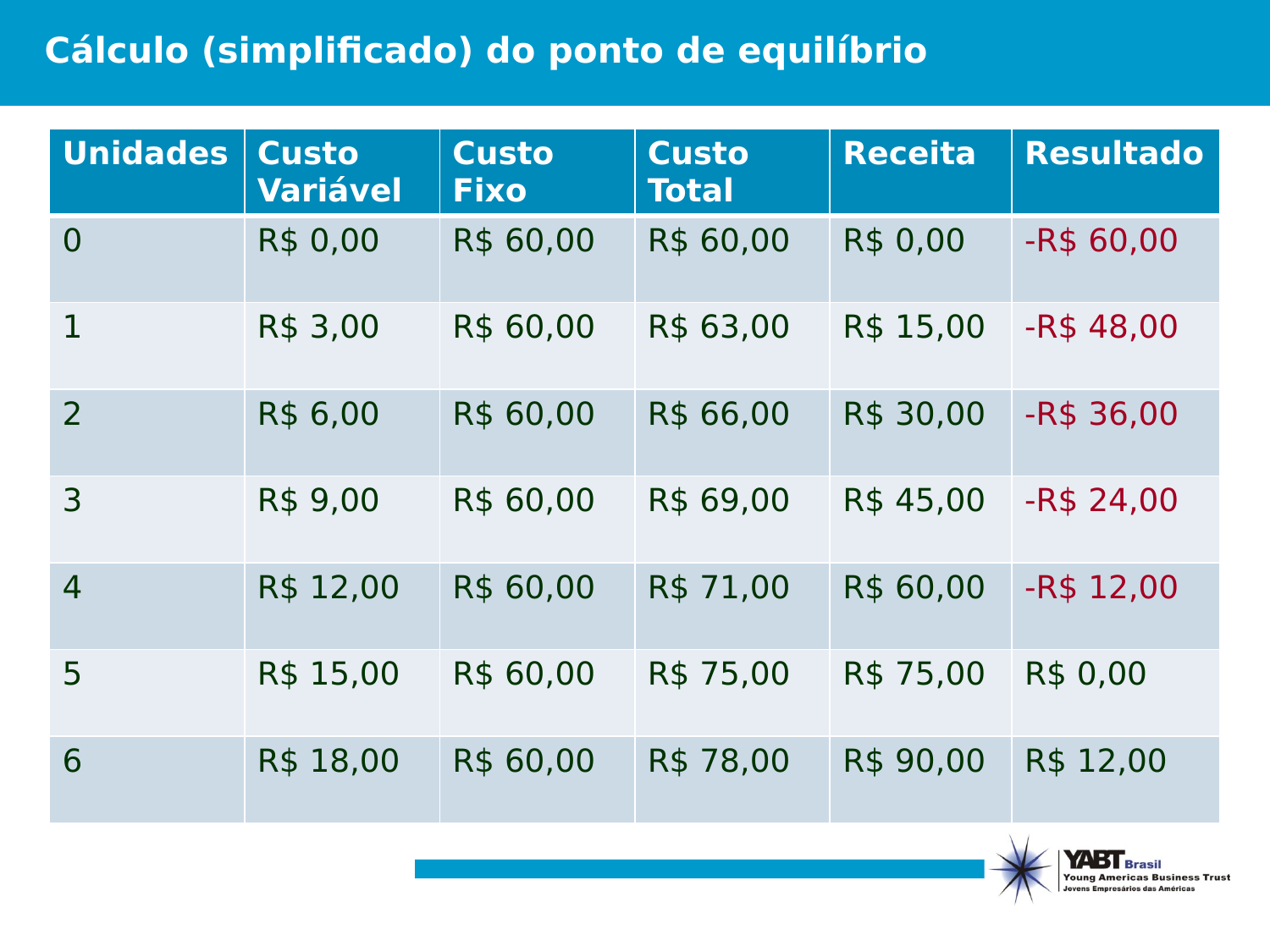

# Cálculo (simplificado) do ponto de equilíbrio
| Unidades | Custo Variável | Custo Fixo | Custo Total | Receita | Resultado |
| --- | --- | --- | --- | --- | --- |
| 0 | R$ 0,00 | R$ 60,00 | R$ 60,00 | R$ 0,00 | -R$ 60,00 |
| 1 | R$ 3,00 | R$ 60,00 | R$ 63,00 | R$ 15,00 | -R$ 48,00 |
| 2 | R$ 6,00 | R$ 60,00 | R$ 66,00 | R$ 30,00 | -R$ 36,00 |
| 3 | R$ 9,00 | R$ 60,00 | R$ 69,00 | R$ 45,00 | -R$ 24,00 |
| 4 | R$ 12,00 | R$ 60,00 | R$ 71,00 | R$ 60,00 | -R$ 12,00 |
| 5 | R$ 15,00 | R$ 60,00 | R$ 75,00 | R$ 75,00 | R$ 0,00 |
| 6 | R$ 18,00 | R$ 60,00 | R$ 78,00 | R$ 90,00 | R$ 12,00 |